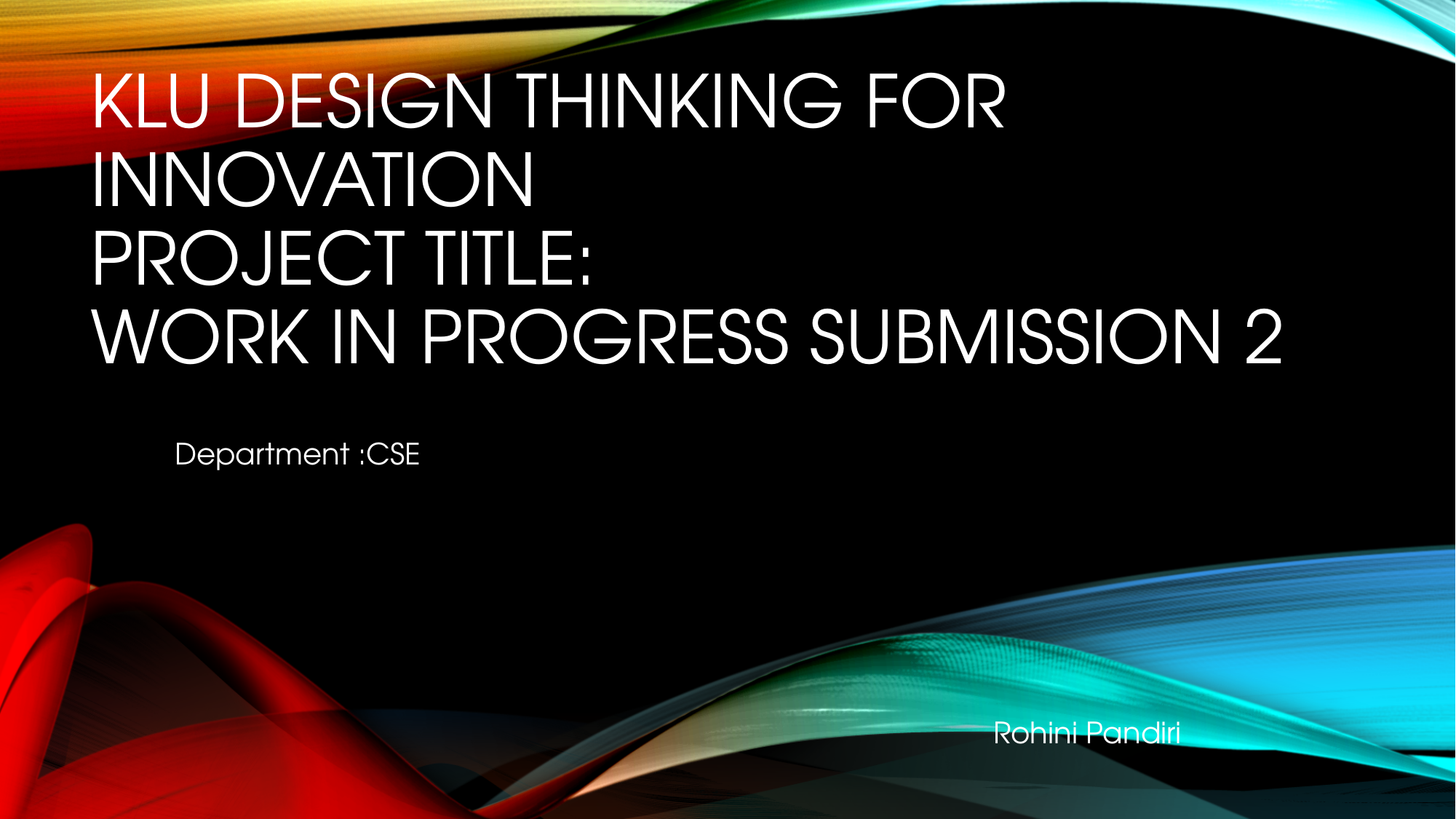

# KLU Design Thinking for Innovation Project Title: Work In Progress Submission 2
Department :CSE

                                                                                                    Rohini Pandiri